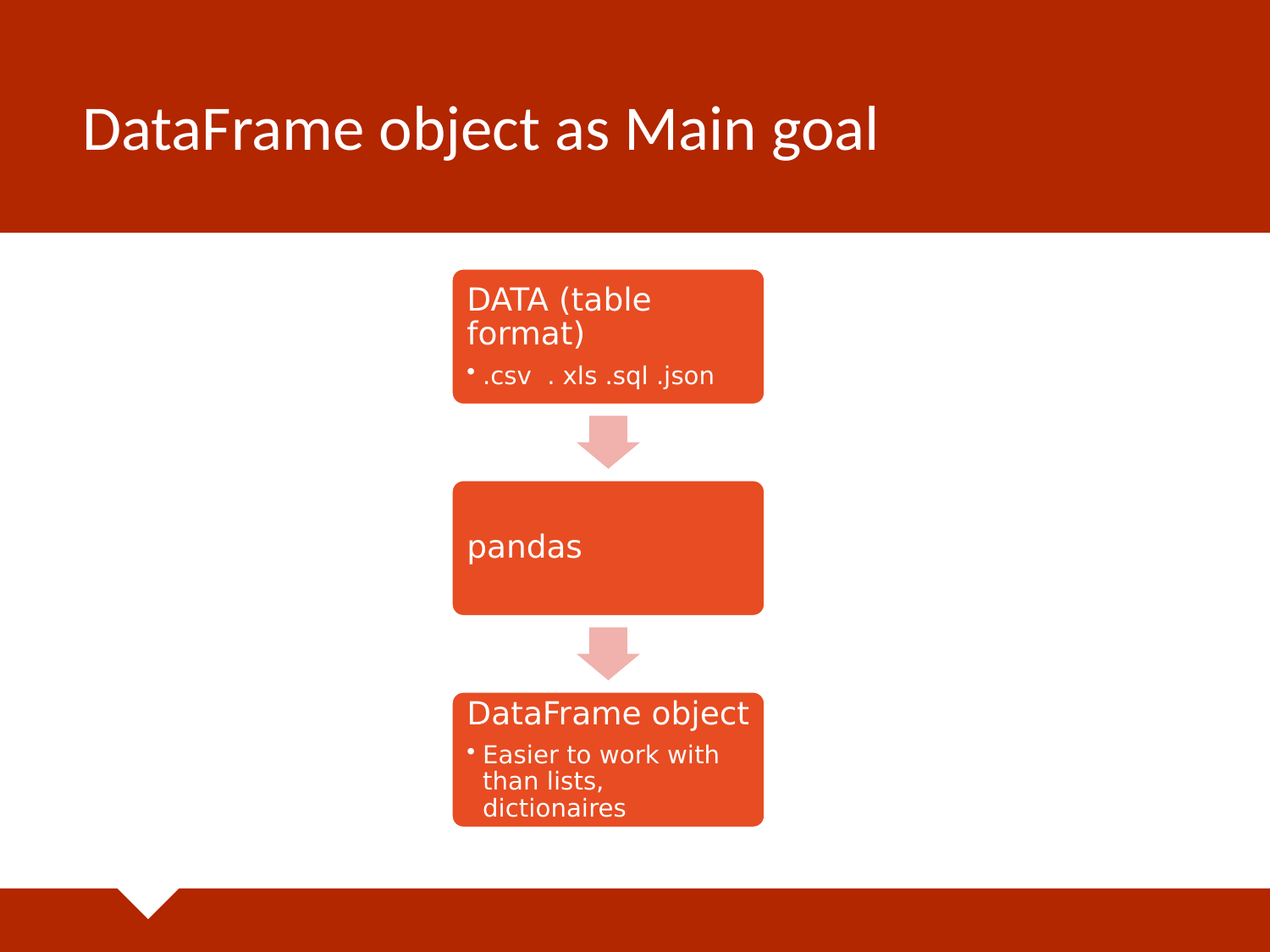

# DataFrame object as Main goal
DATA (table format)
.csv  . xls .sql .json

pandas

DataFrame object
Easier to work with than lists, dictionaires